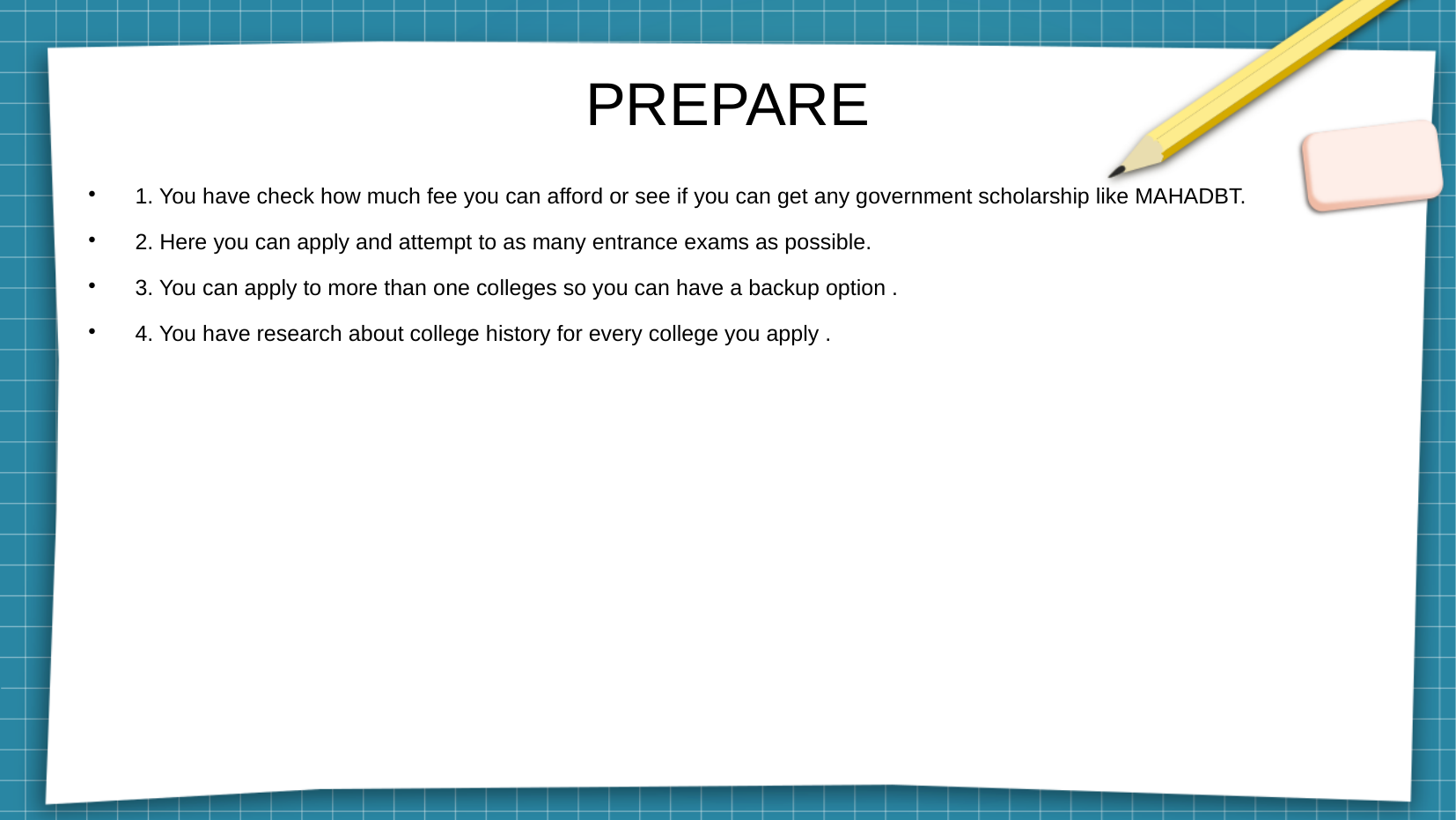

PREPARE
1. You have check how much fee you can afford or see if you can get any government scholarship like MAHADBT.
2. Here you can apply and attempt to as many entrance exams as possible.
3. You can apply to more than one colleges so you can have a backup option .
4. You have research about college history for every college you apply .